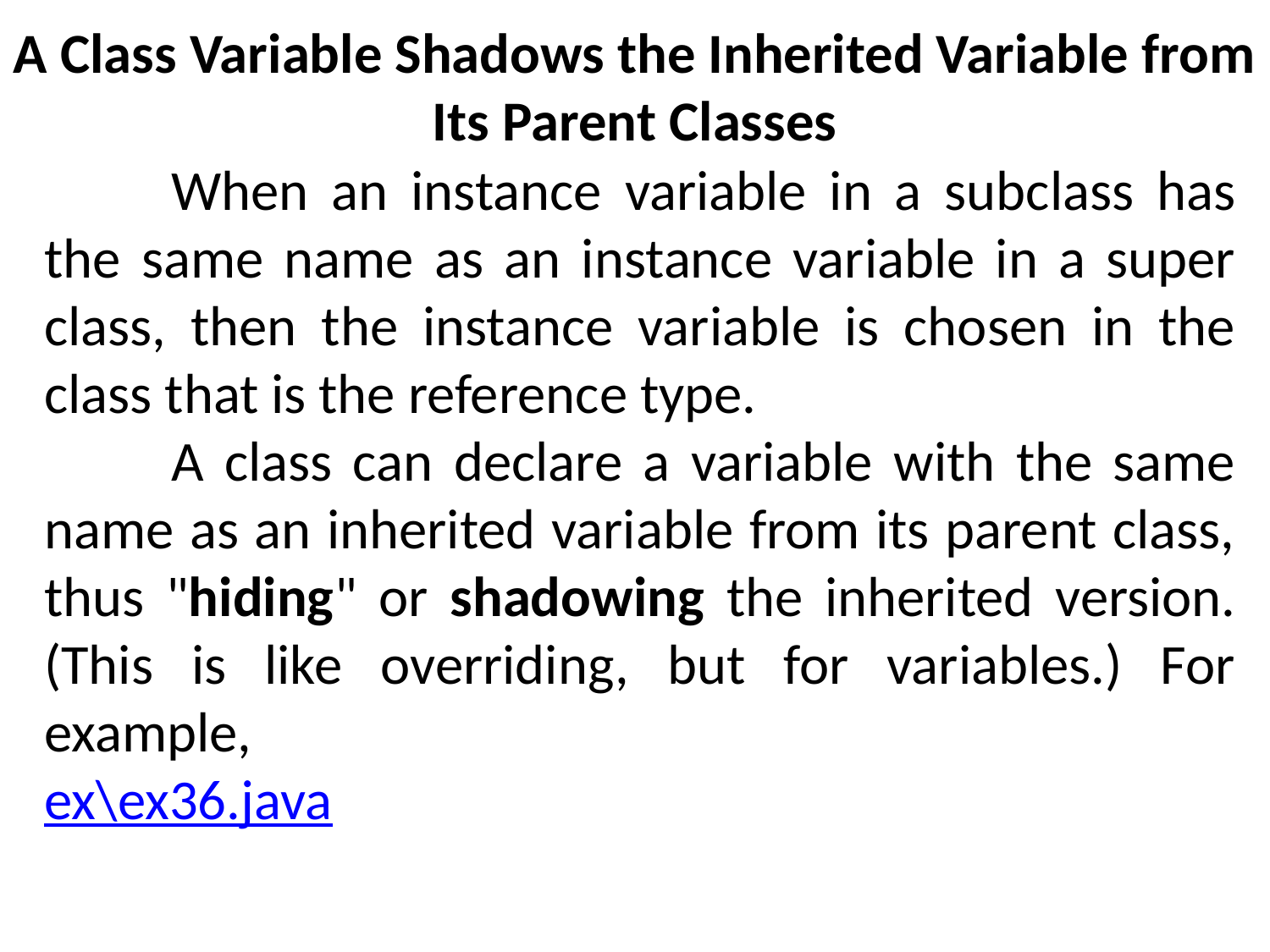

# A Class Variable Shadows the Inherited Variable from Its Parent Classes
	When an instance variable in a subclass has the same name as an instance variable in a super class, then the instance variable is chosen in the class that is the reference type.
	A class can declare a variable with the same name as an inherited variable from its parent class, thus "hiding" or shadowing the inherited version. (This is like overriding, but for variables.) For example,
ex\ex36.java